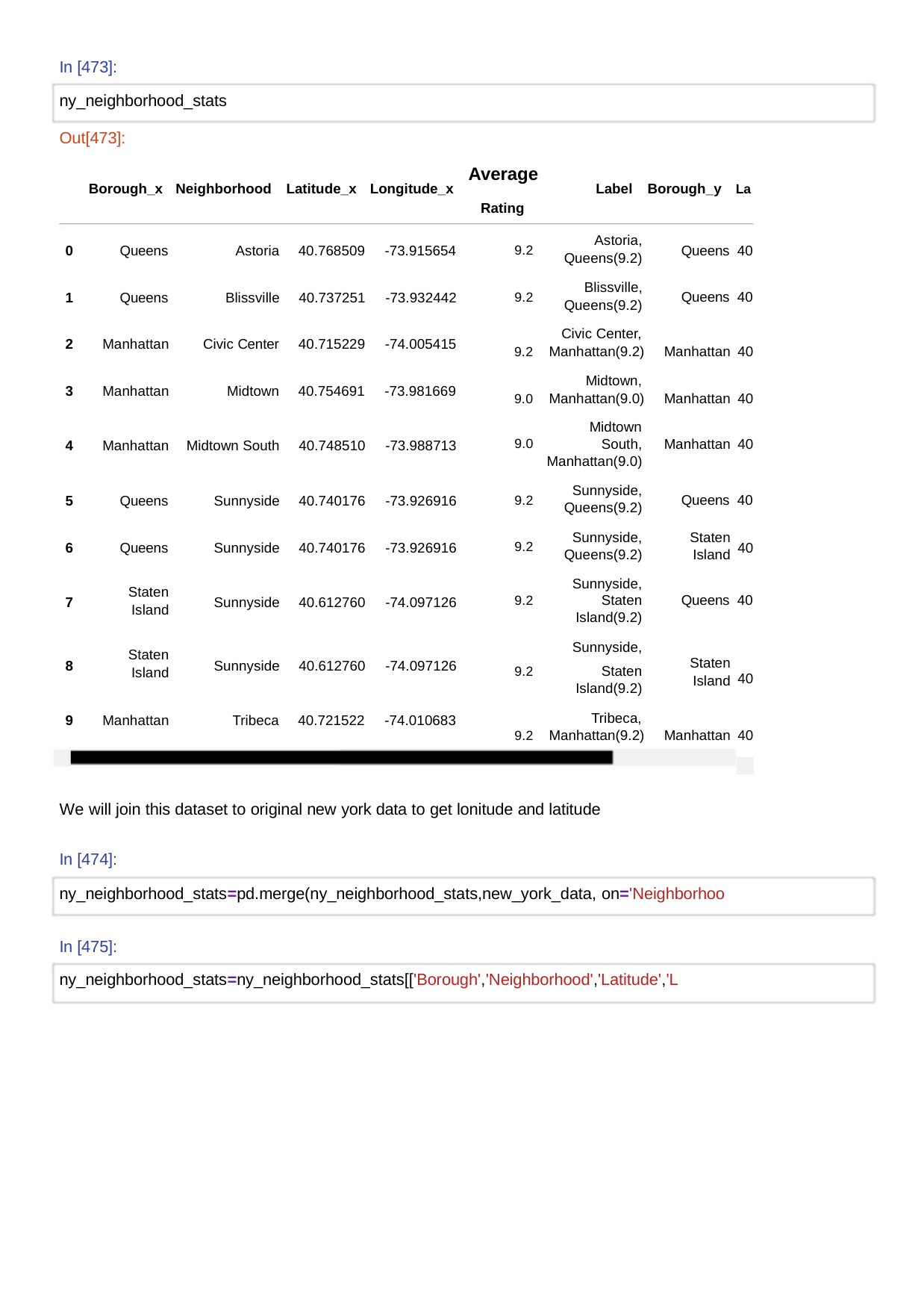

In [473]:
ny_neighborhood_stats
Out[473]:
Average
Borough_x Neighborhood Latitude_x Longitude_x
Label Borough_y La
Rating
Astoria,
Queens(9.2)
Queens 40
0
1
2
3
Queens
Queens
Astoria 40.768509 -73.915654
Blissville 40.737251 -73.932442
Civic Center 40.715229 -74.005415
Midtown 40.754691 -73.981669
9.2
9.2
Blissville,
Queens(9.2)
Queens 40
Civic Center,
9.2 Manhattan(9.2)
Manhattan
Manhattan
Manhattan 40
Manhattan 40
Manhattan 40
Midtown,
9.0 Manhattan(9.0)
Midtown
South,
9.0
4
Manhattan Midtown South 40.748510 -73.988713
Manhattan(9.0)
Sunnyside,
Queens(9.2)
Queens 40
5
6
Queens
Queens
Sunnyside 40.740176 -73.926916
Sunnyside 40.740176 -73.926916
9.2
9.2
Sunnyside,
Queens(9.2)
Staten
40
Island
Sunnyside,
Staten
Island(9.2)
Staten
Island
Queens 40
9.2
9.2
7
Sunnyside 40.612760 -74.097126
Sunnyside,
Staten
Island
Staten
40
8
9
Sunnyside 40.612760 -74.097126
Tribeca 40.721522 -74.010683
Staten
Island(9.2)
Island
Tribeca,
Manhattan
9.2 Manhattan(9.2)
Manhattan 40
We will join this dataset to original new york data to get lonitude and latitude
In [474]:
ny_neighborhood_stats=pd.merge(ny_neighborhood_stats,new_york_data, on='Neighborhoo
In [475]:
ny_neighborhood_stats=ny_neighborhood_stats[['Borough','Neighborhood','Latitude','L